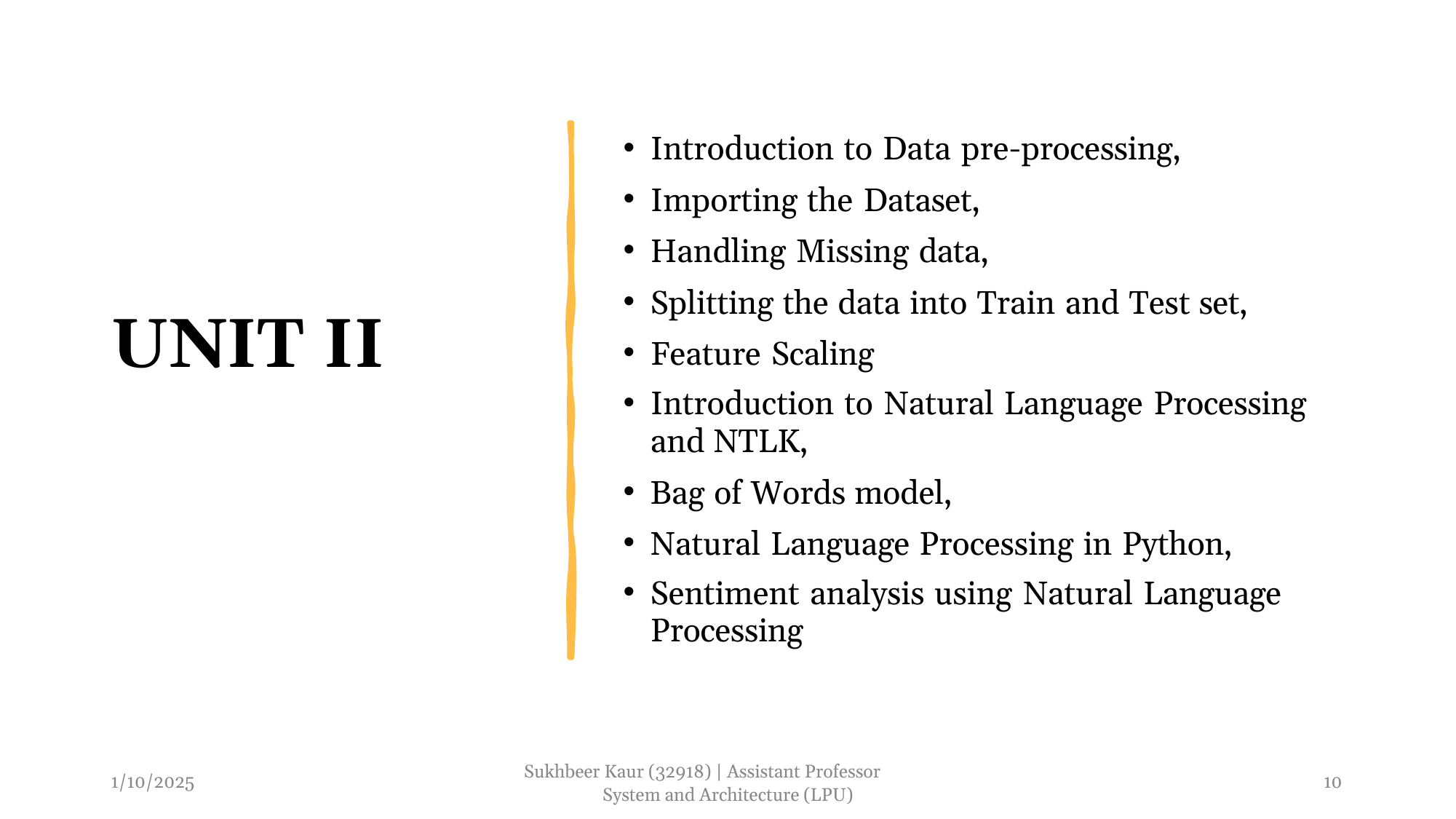

Introduction to Data pre-processing,
Importing the Dataset,
Handling Missing data,

Splitting the data into Train and Test set,
Feature Scaling
Introduction to Natural Language Processing
and NTLK,
Bag of Words model,
Natural Language Processing in Python,
Sentiment analysis using Natural Language
Processing
UNIT II
Sukhbeer Kaur (32918) | Assistant Professor System and Architecture (LPU)
1/10/2025
10